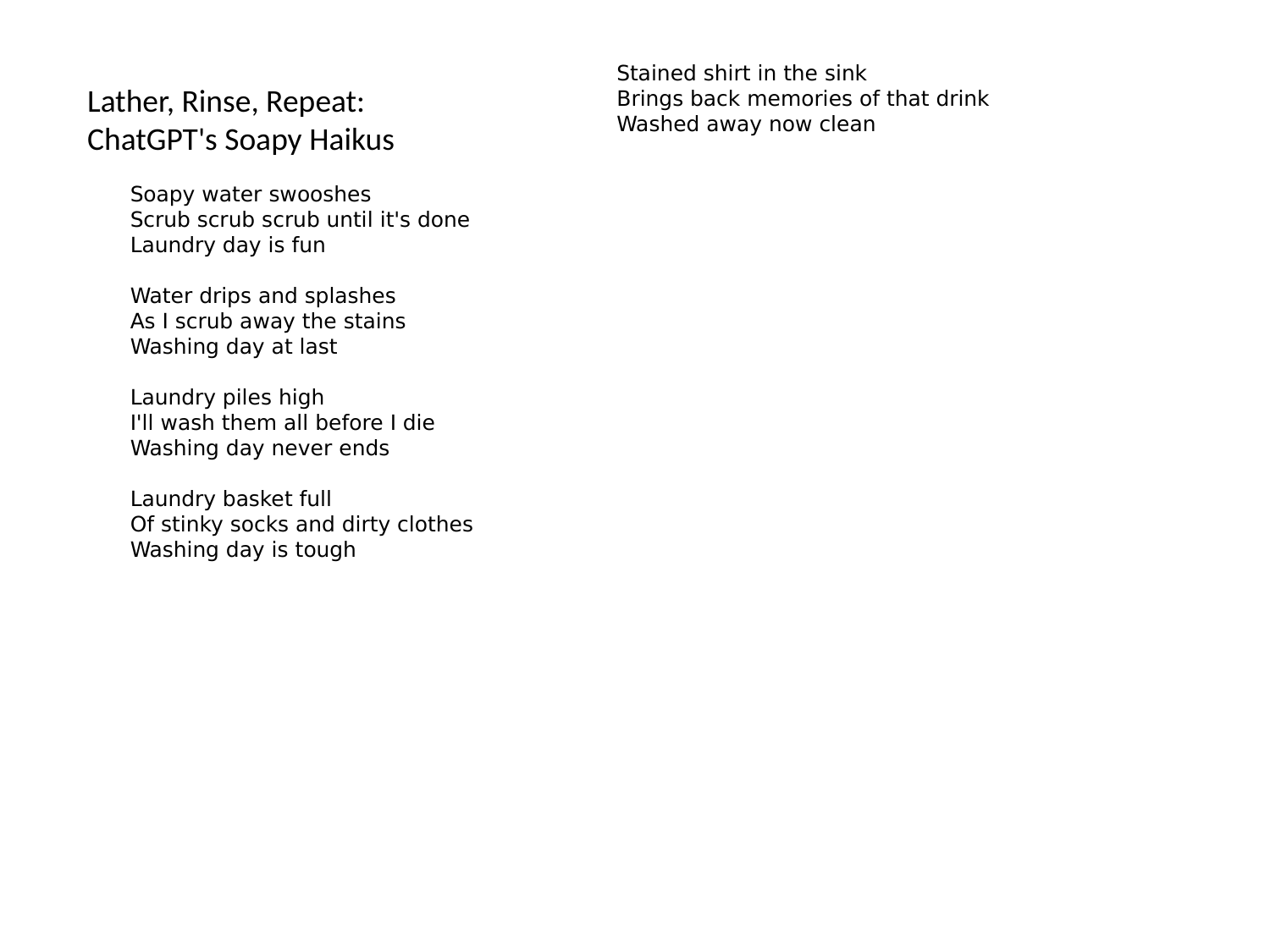

Stained shirt in the sink
Brings back memories of that drink
Washed away now clean

Lather, Rinse, Repeat:
ChatGPT's Soapy Haikus
Soapy water swooshes
Scrub scrub scrub until it's done
Laundry day is fun

Water drips and splashes
As I scrub away the stains
Washing day at last

Laundry piles high
I'll wash them all before I die
Washing day never ends

Laundry basket full
Of stinky socks and dirty clothes
Washing day is tough